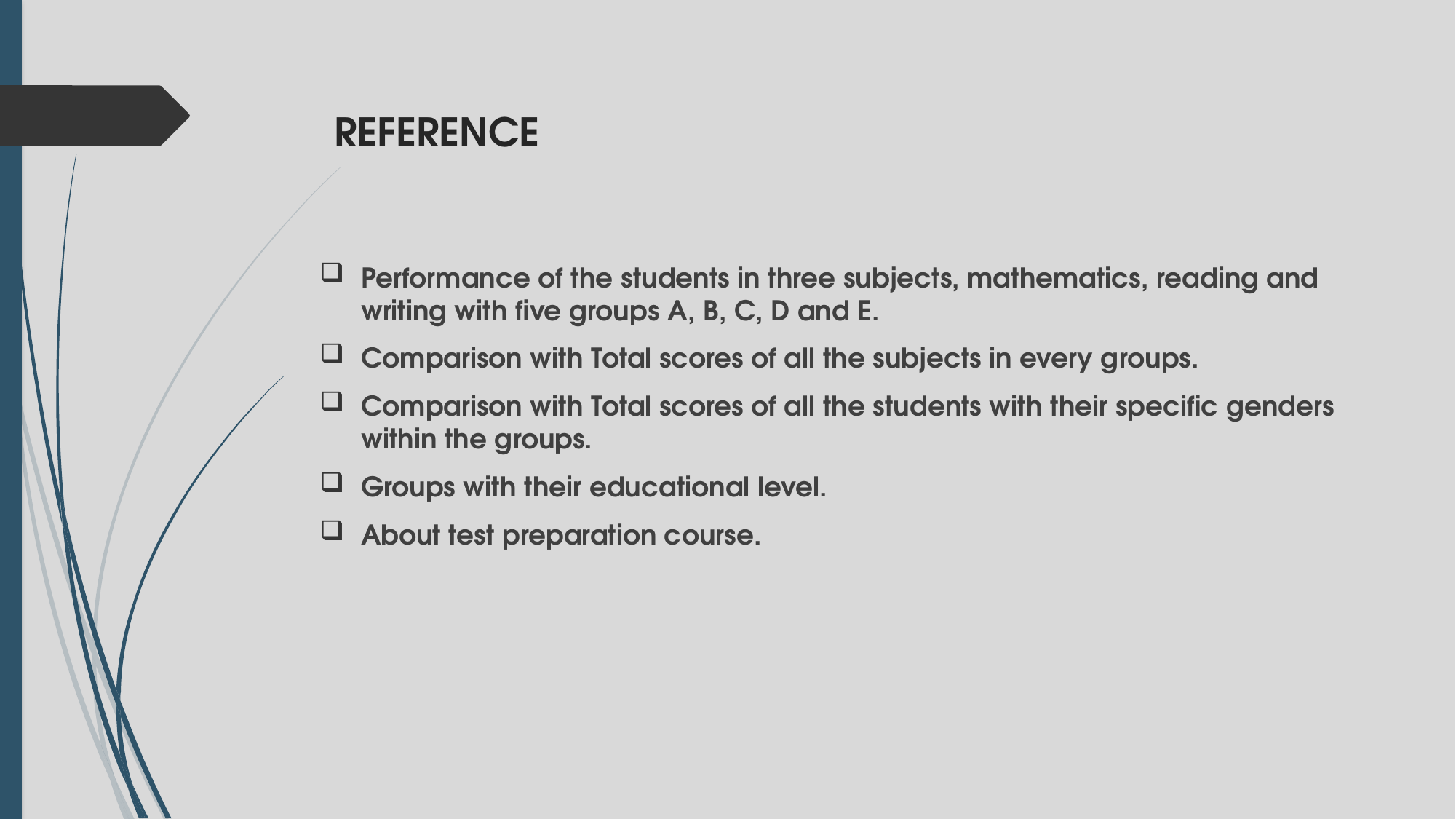

# REFERENCE
Performance of the students in three subjects, mathematics, reading and writing with five groups A, B, C, D and E.
Comparison with Total scores of all the subjects in every groups.
Comparison with Total scores of all the students with their specific genders within the groups.
Groups with their educational level.
About test preparation course.